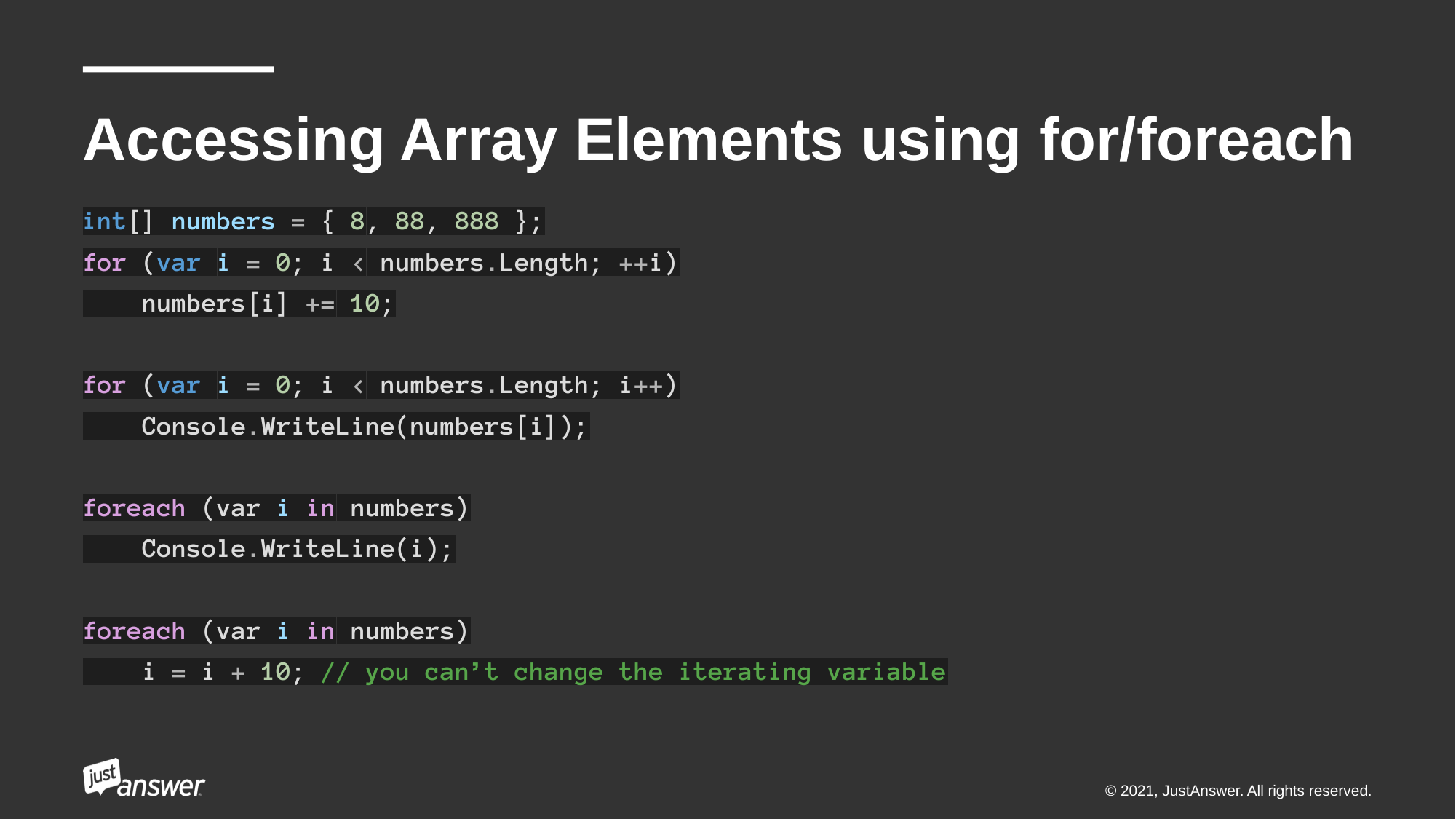

# Accessing Array Elements using for/foreach
int[] numbers = { 8, 88, 888 };
for (var i = 0; i < numbers.Length; ++i)
    numbers[i] += 10;

for (var i = 0; i < numbers.Length; i++)
    Console.WriteLine(numbers[i]);

foreach (var i in numbers)
    Console.WriteLine(i);

foreach (var i in numbers)
    i = i + 10; // you can’t change the iterating variable